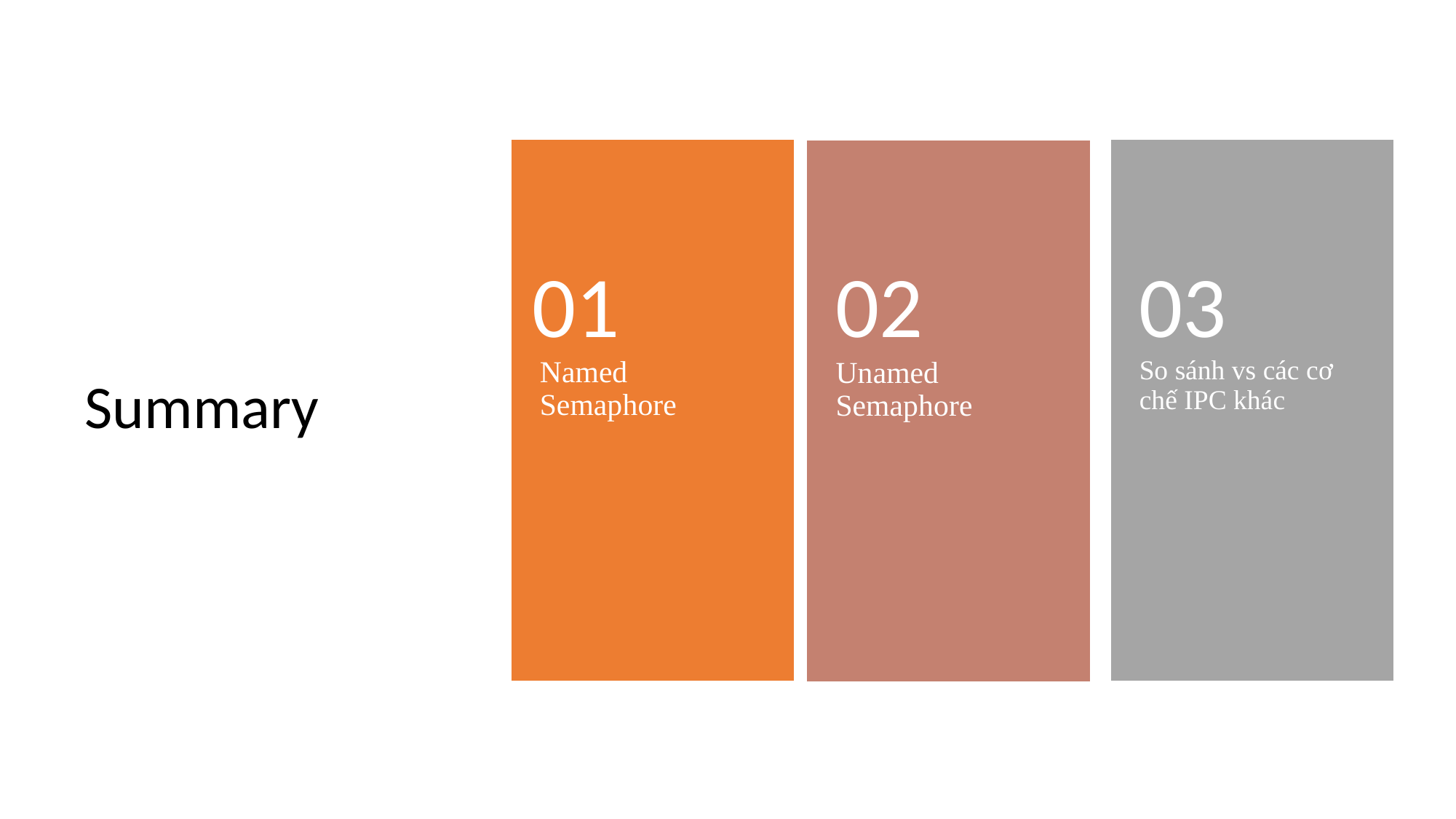

Named Semaphore
01
Unamed Semaphore
02
So sánh vs các cơ chế IPC khác
03
Summary